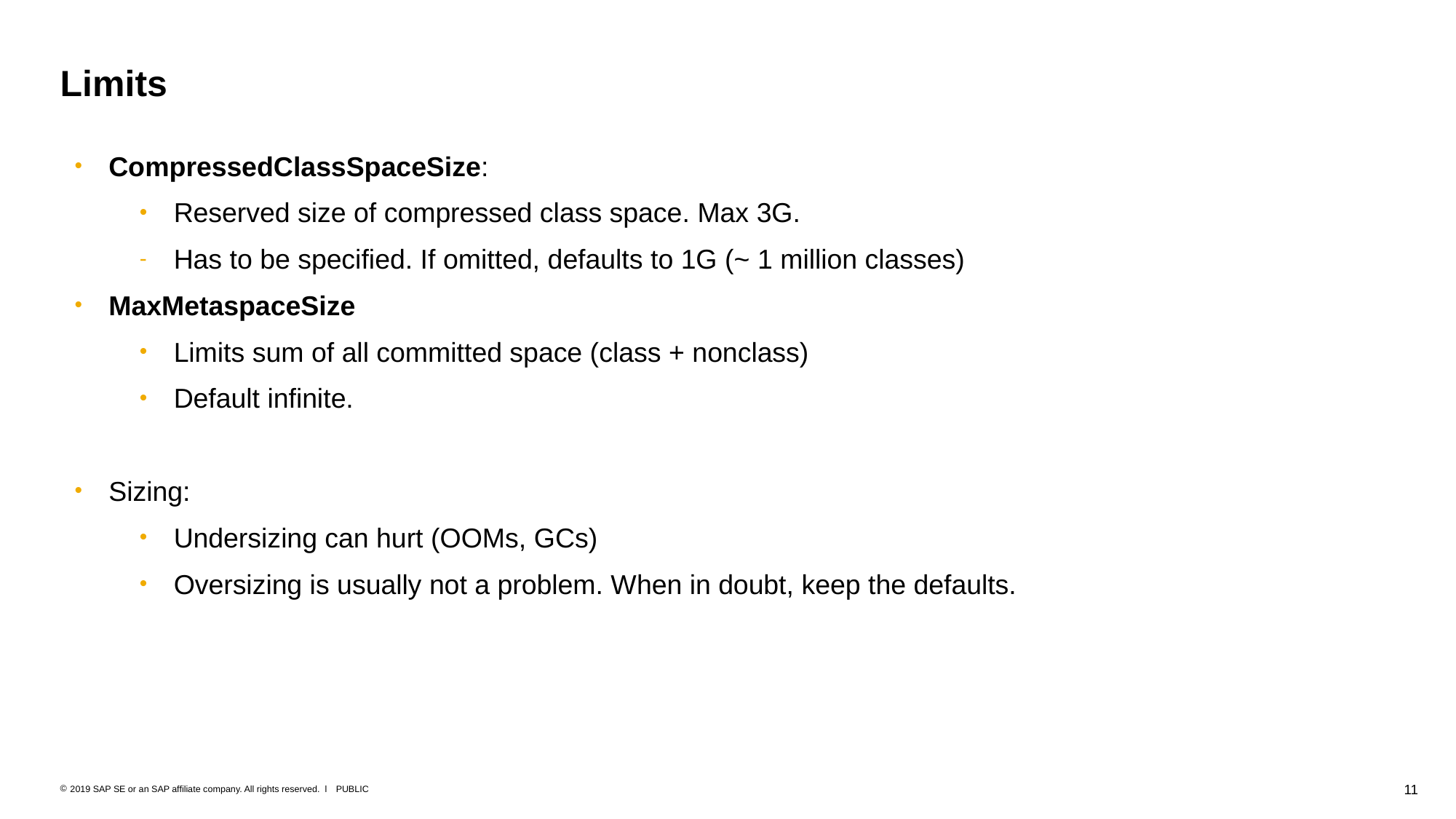

# Limits
CompressedClassSpaceSize:
Reserved size of compressed class space. Max 3G.
Has to be specified. If omitted, defaults to 1G (~ 1 million classes)
MaxMetaspaceSize
Limits sum of all committed space (class + nonclass)
Default infinite.

Sizing:
Undersizing can hurt (OOMs, GCs)
Oversizing is usually not a problem. When in doubt, keep the defaults.